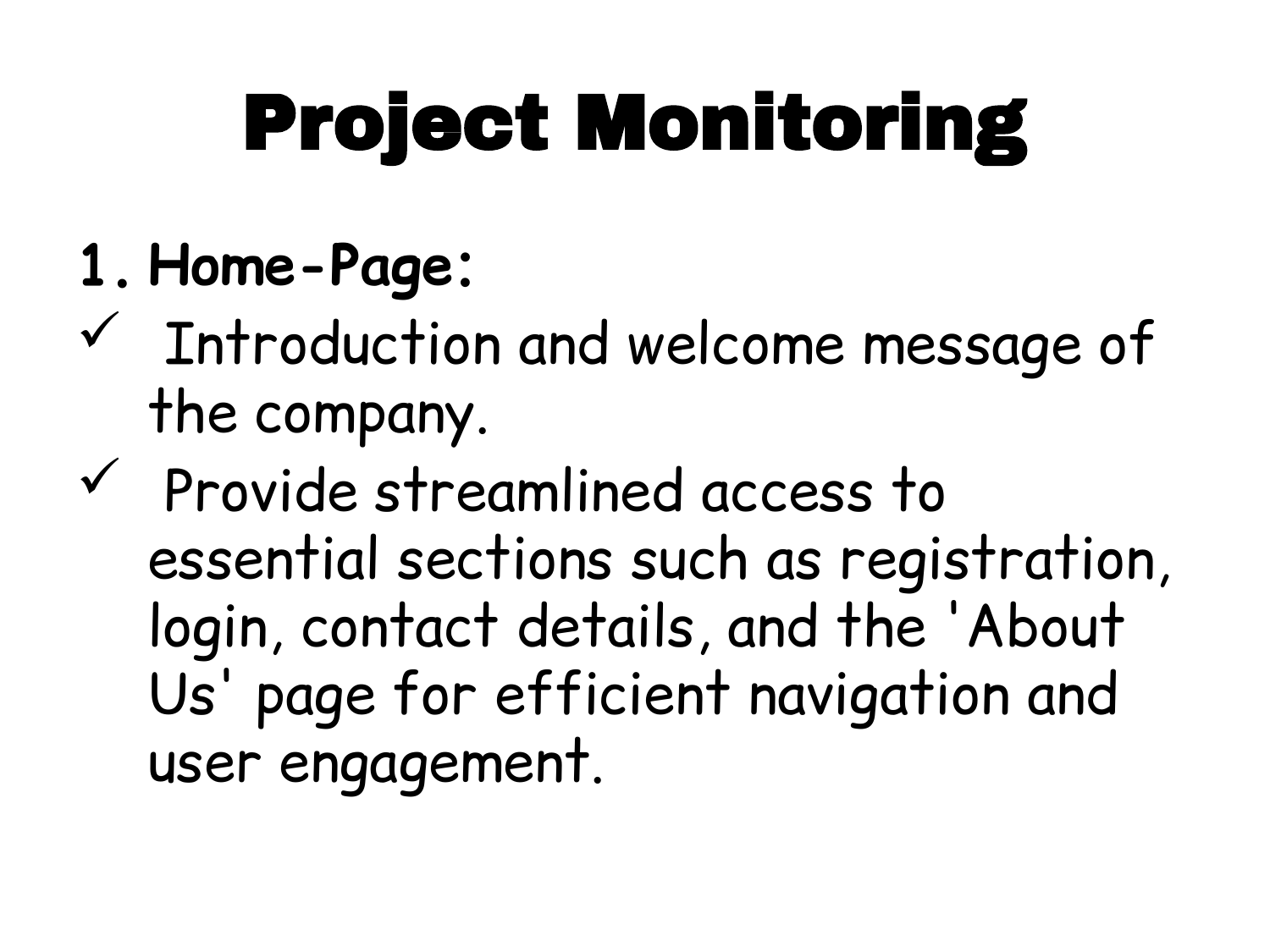

# Project Monitoring
Home-Page:
 Introduction and welcome message of the company.
 Provide streamlined access to essential sections such as registration, login, contact details, and the 'About Us' page for efficient navigation and user engagement.